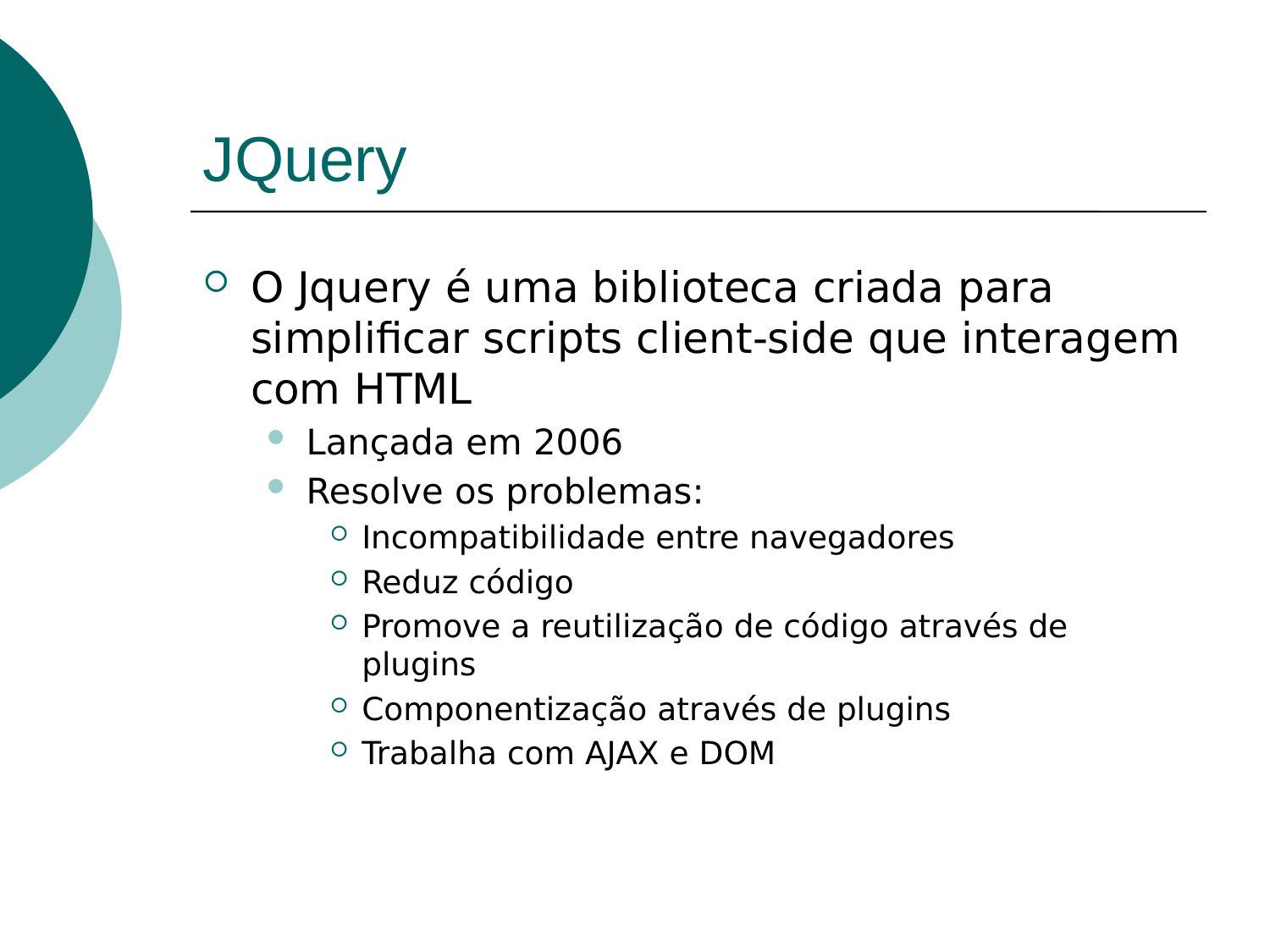

# JQuery
O Jquery é uma biblioteca criada para simplificar scripts client-side que interagem com HTML
Lançada em 2006
Resolve os problemas:
Incompatibilidade entre navegadores
Reduz código
Promove a reutilização de código através de plugins
Componentização através de plugins
Trabalha com AJAX e DOM